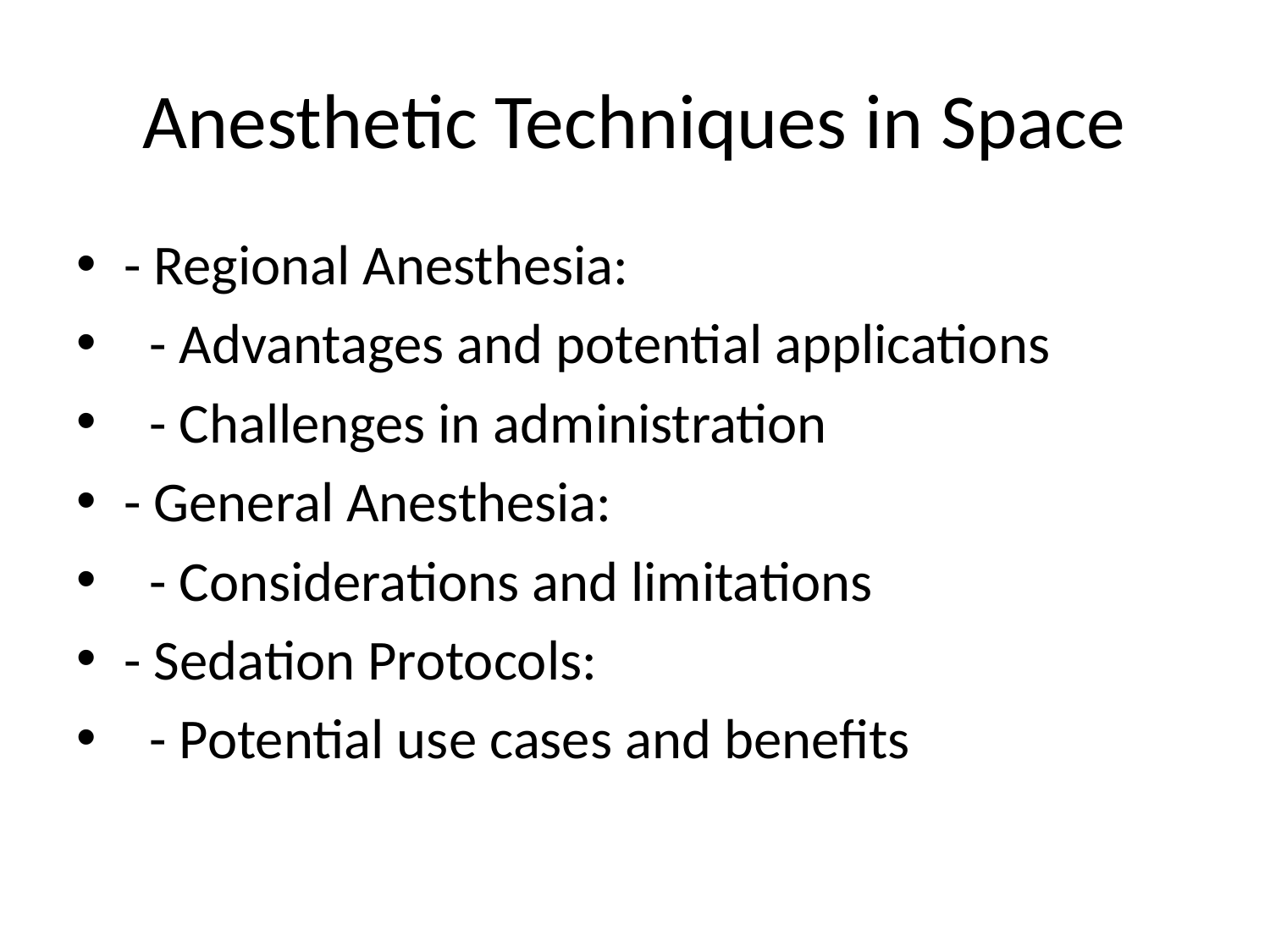

# Anesthetic Techniques in Space
- Regional Anesthesia:
  - Advantages and potential applications
  - Challenges in administration
- General Anesthesia:
  - Considerations and limitations
- Sedation Protocols:
  - Potential use cases and benefits